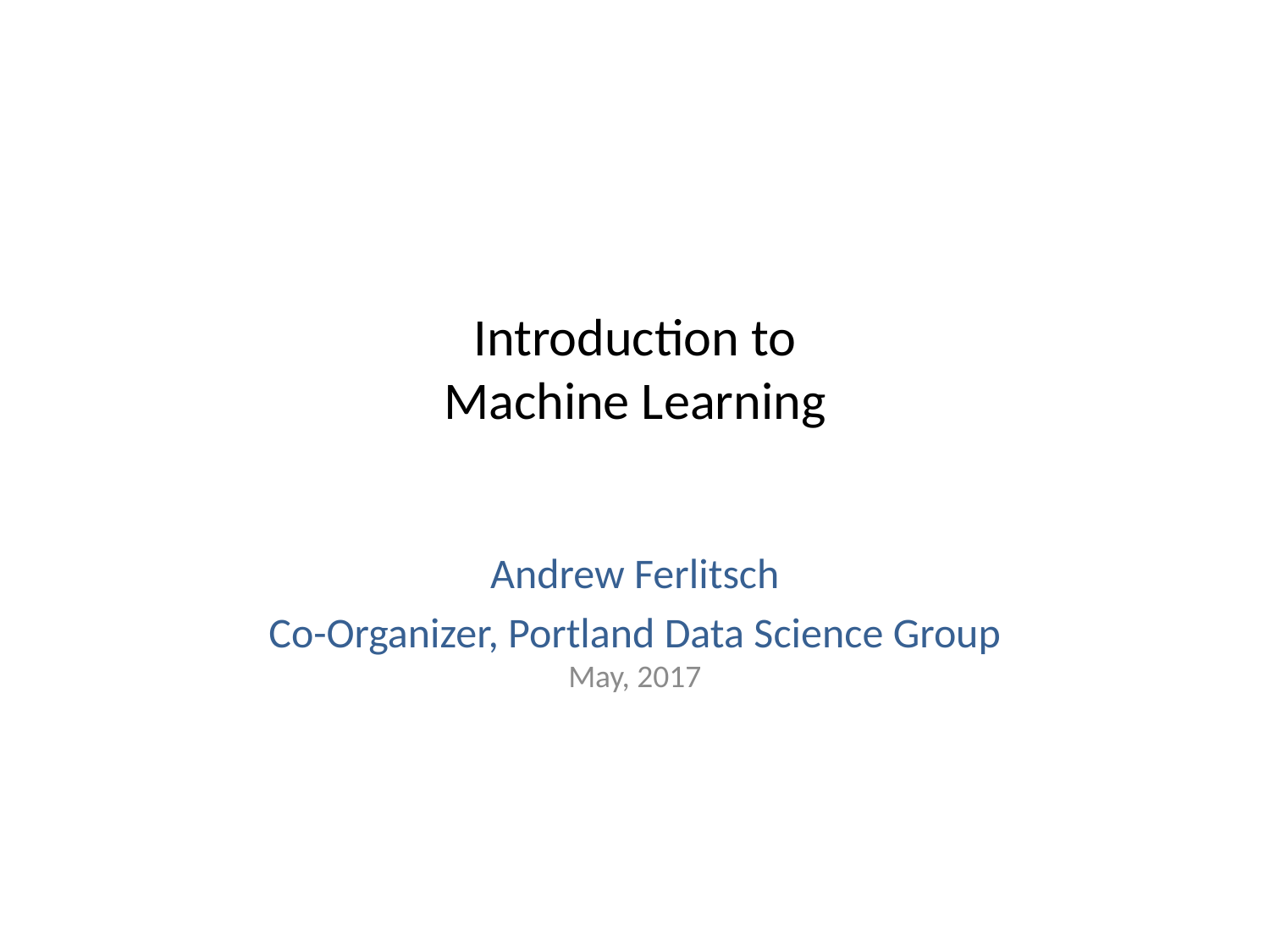

# Introduction to Machine Learning
Andrew Ferlitsch
Co-Organizer, Portland Data Science Group
May, 2017